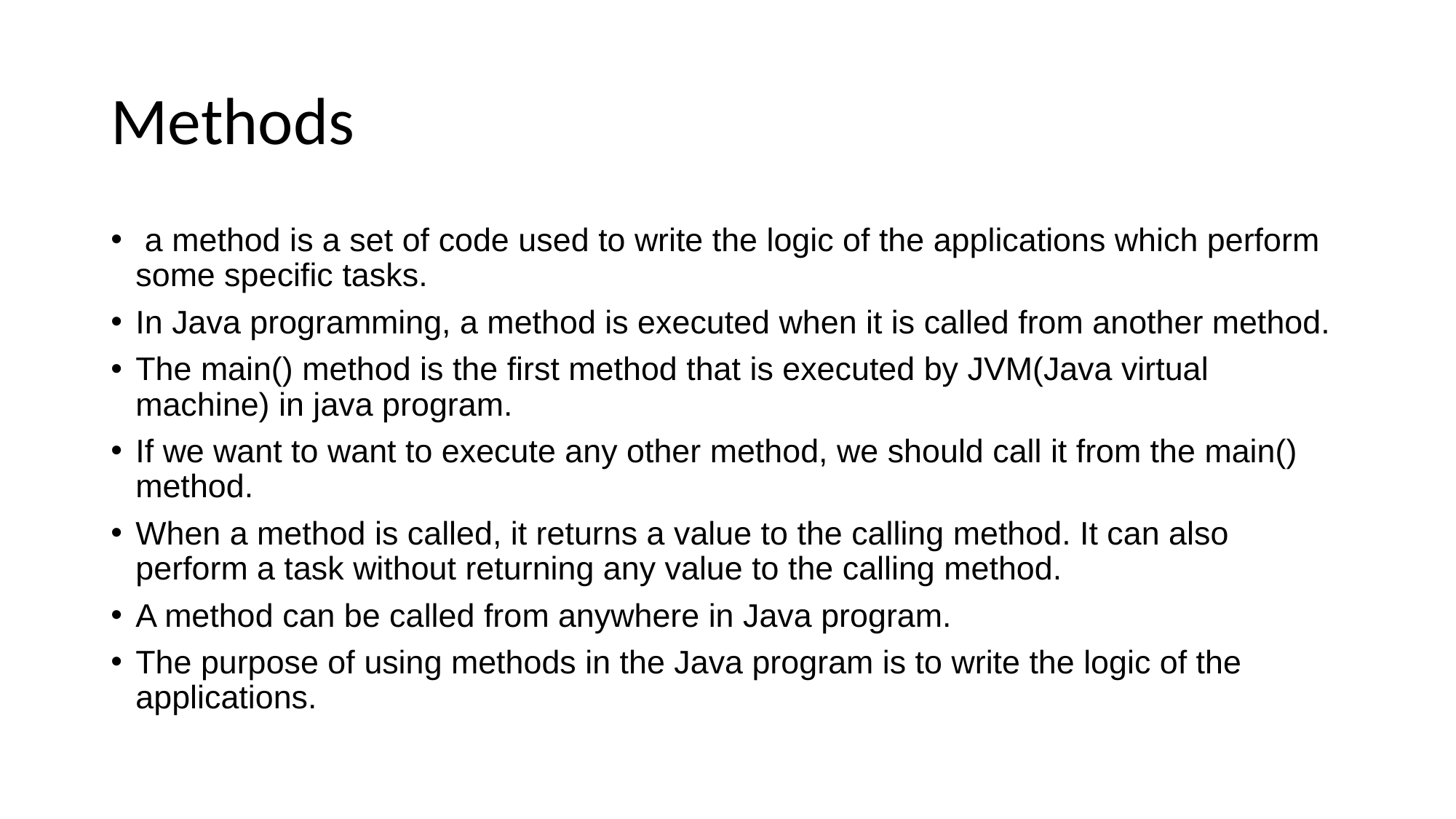

# Methods
 a method is a set of code used to write the logic of the applications which perform some specific tasks.
In Java programming, a method is executed when it is called from another method.
The main() method is the first method that is executed by JVM(Java virtual machine) in java program.
If we want to want to execute any other method, we should call it from the main() method.
When a method is called, it returns a value to the calling method. It can also perform a task without returning any value to the calling method.
A method can be called from anywhere in Java program.
The purpose of using methods in the Java program is to write the logic of the applications.